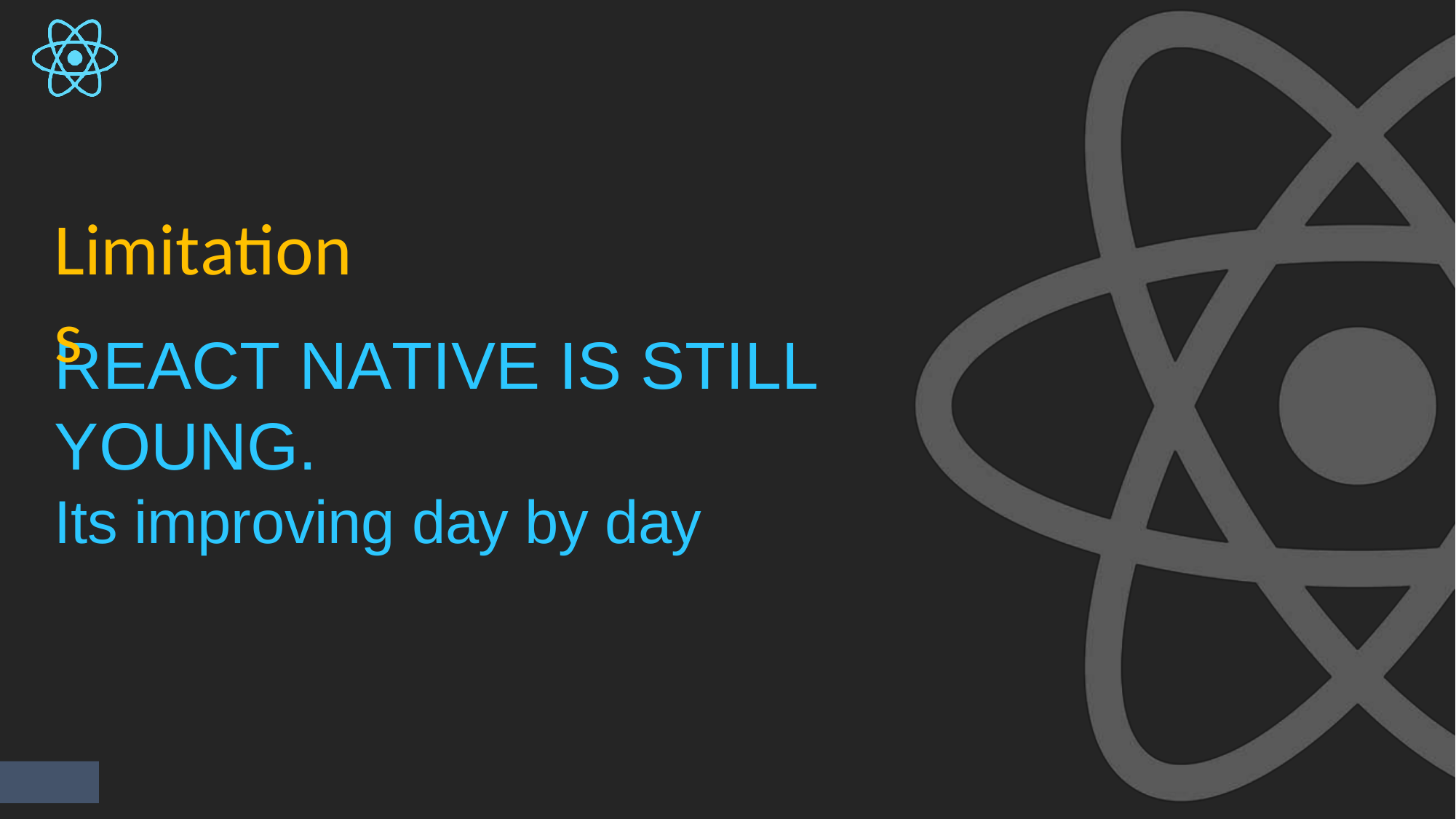

Limitations
REACT NATIVE IS STILL YOUNG.
Its improving day by day